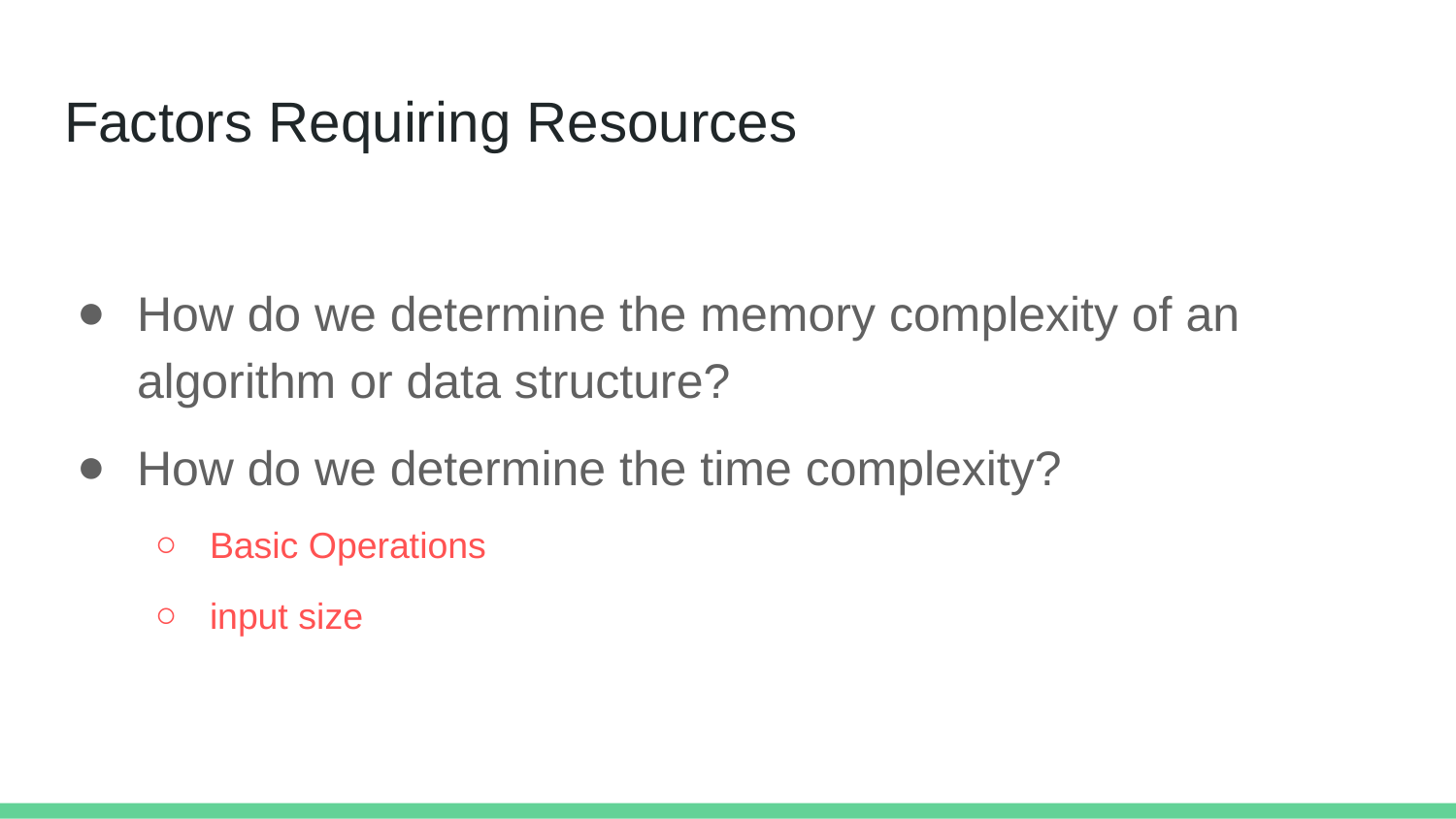

# Factors Requiring Resources

How do we determine the memory complexity of an algorithm or data structure?
How do we determine the time complexity?
Basic Operations
input size